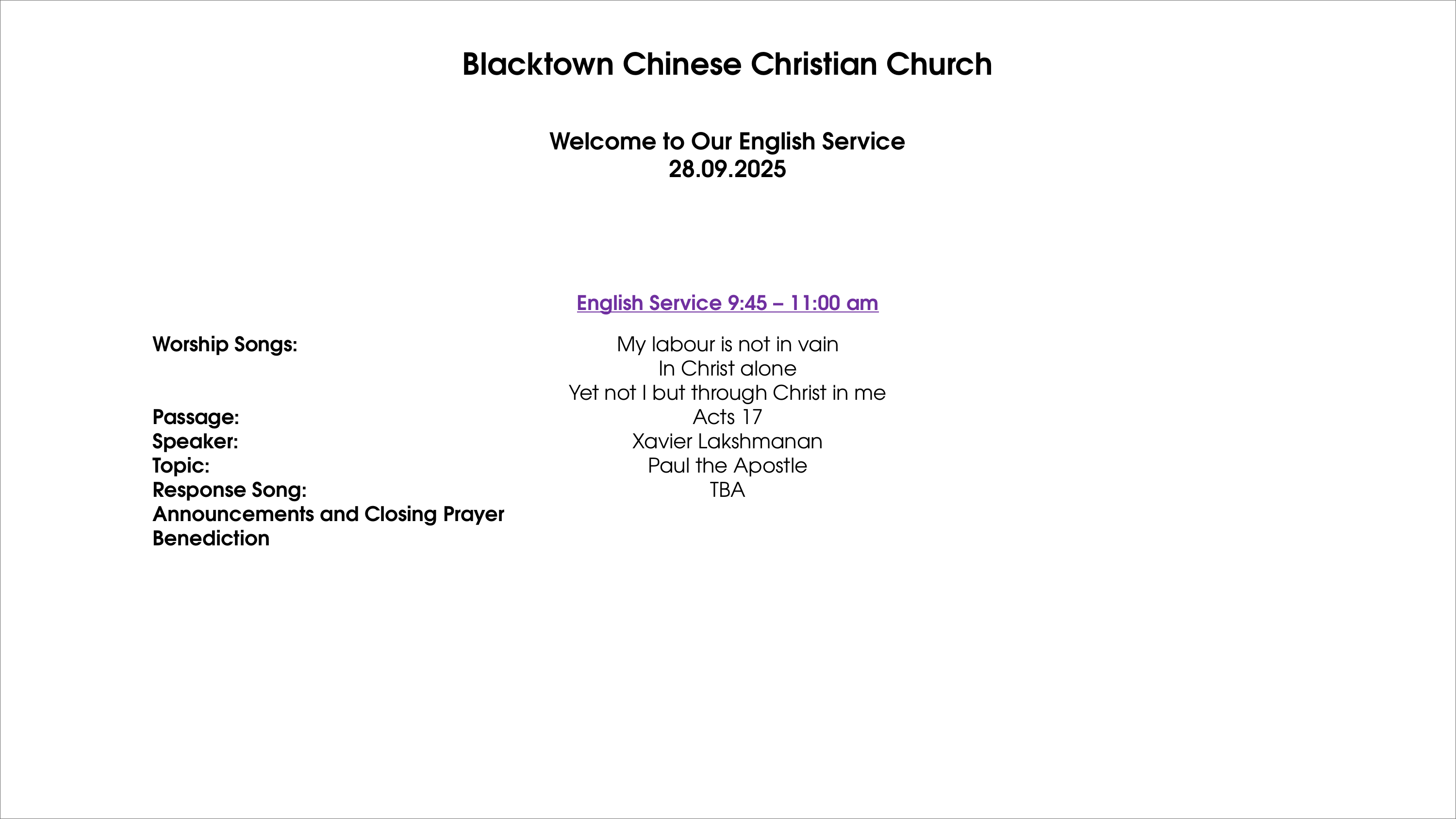

Blacktown Chinese Christian Church
Welcome to Our English Service
28.09.2025
English Service 9:45 – 11:00 am
Worship Songs:
Passage:
Speaker:
Topic:
Response Song:
Announcements and Closing Prayer
Benediction
My labour is not in vain
In Christ alone
Yet not I but through Christ in me
Acts 17
Xavier Lakshmanan
Paul the Apostle
TBA